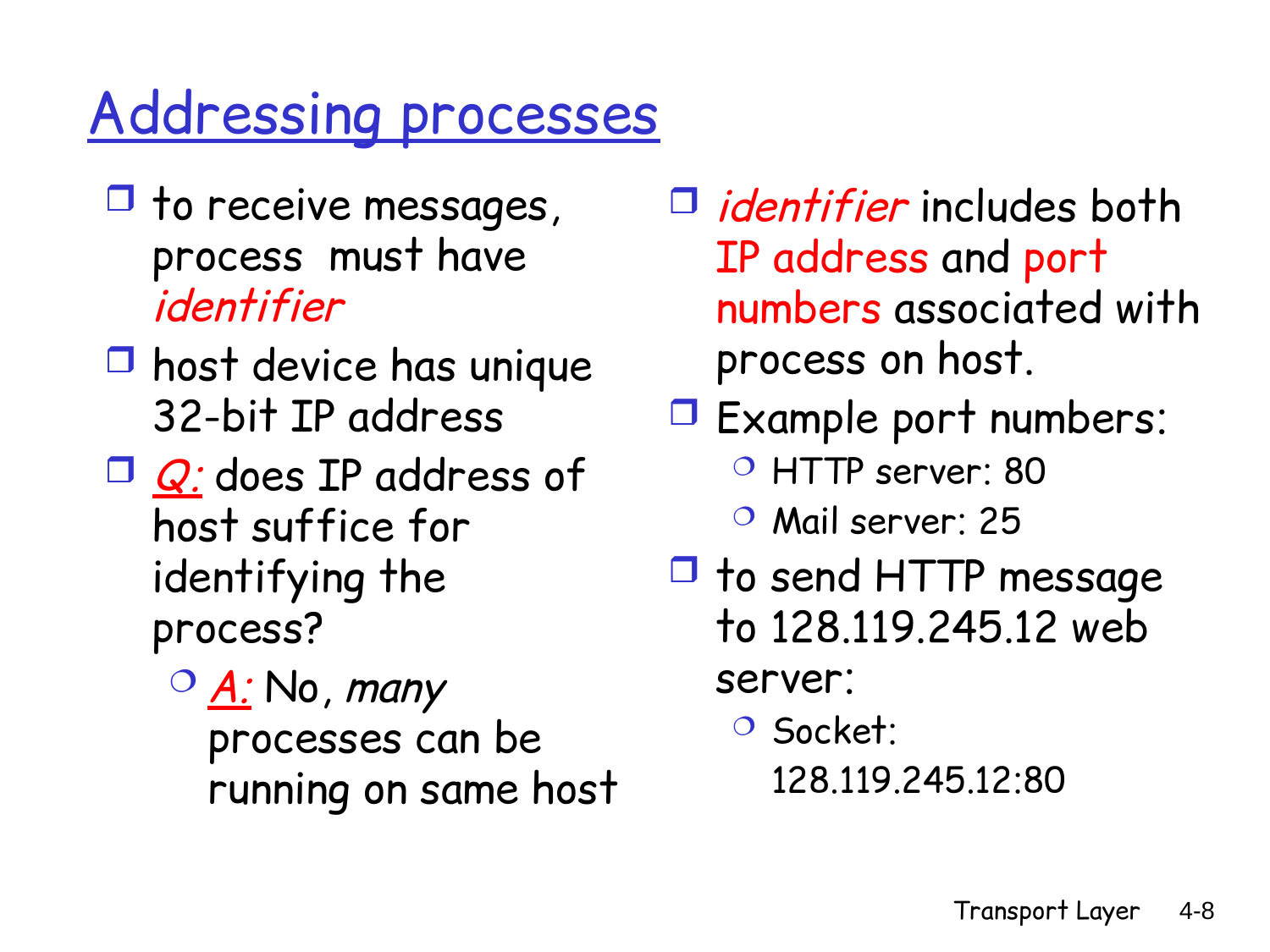

# Addressing processes
to receive messages, process  must have identifier
host device has unique 32-bit IP address
Q: does IP address of host suffice for identifying the process?
A: No, many processes can be running on same host
identifier includes both IP address and port numbers associated with process on host.
Example port numbers:
HTTP server: 80
Mail server: 25
to send HTTP message to 128.119.245.12 web server:
Socket:
	128.119.245.12:80
Transport Layer
4-8